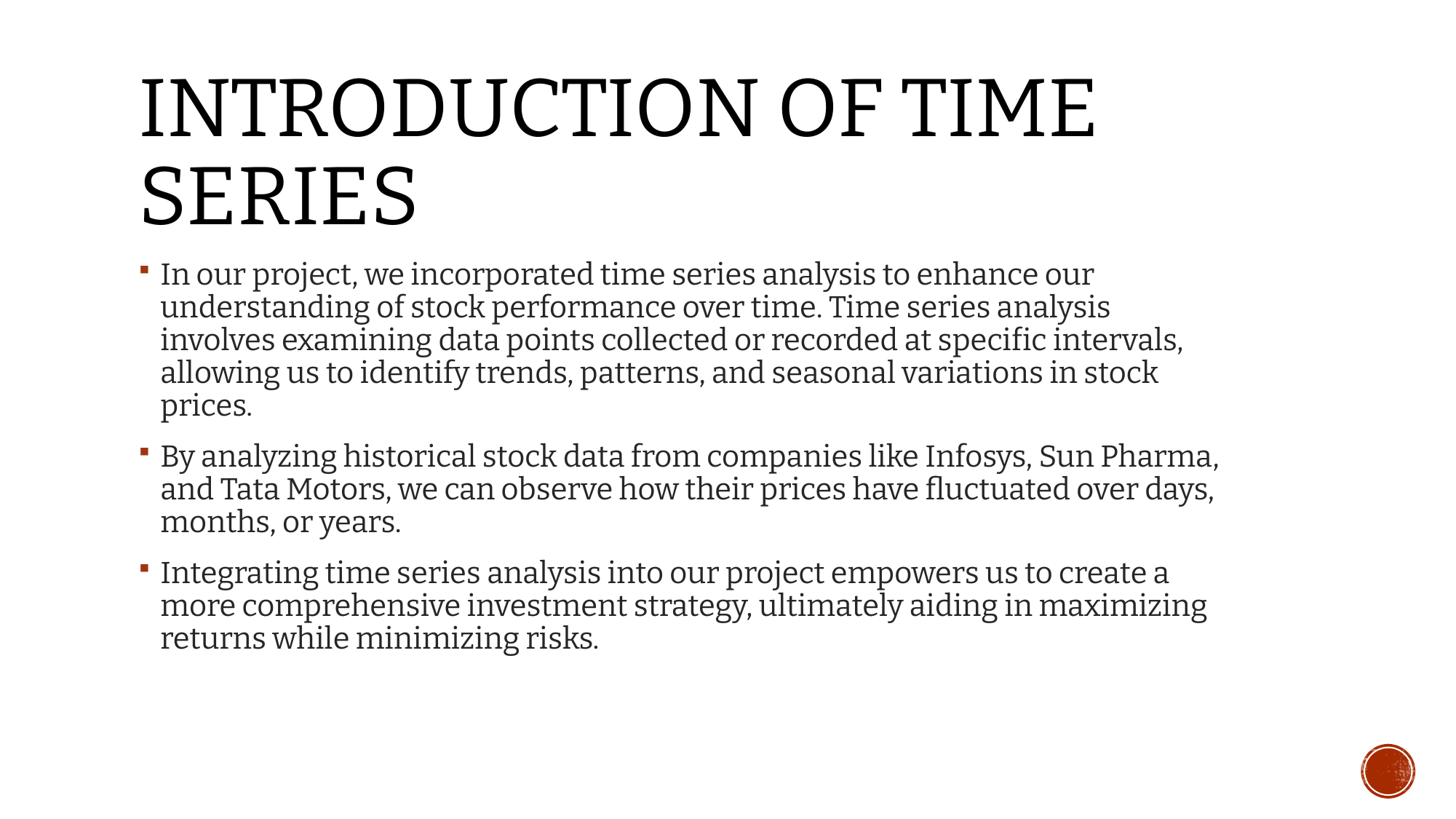

# Introduction of time series
In our project, we incorporated time series analysis to enhance our understanding of stock performance over time. Time series analysis involves examining data points collected or recorded at specific intervals, allowing us to identify trends, patterns, and seasonal variations in stock prices.
By analyzing historical stock data from companies like Infosys, Sun Pharma, and Tata Motors, we can observe how their prices have fluctuated over days, months, or years.
Integrating time series analysis into our project empowers us to create a more comprehensive investment strategy, ultimately aiding in maximizing returns while minimizing risks.